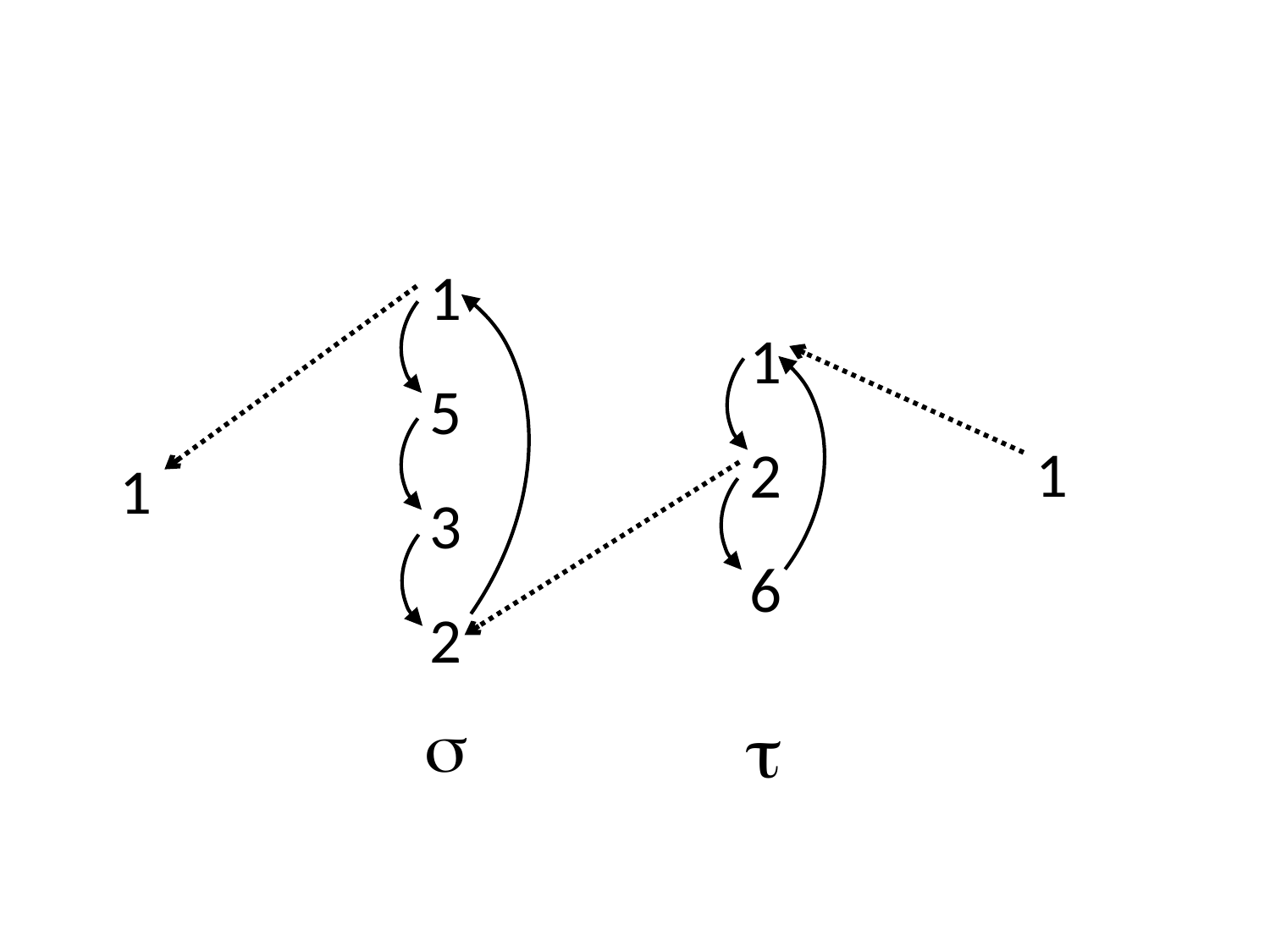

1
5
3
2

1
2
6

1
1

τ
σ